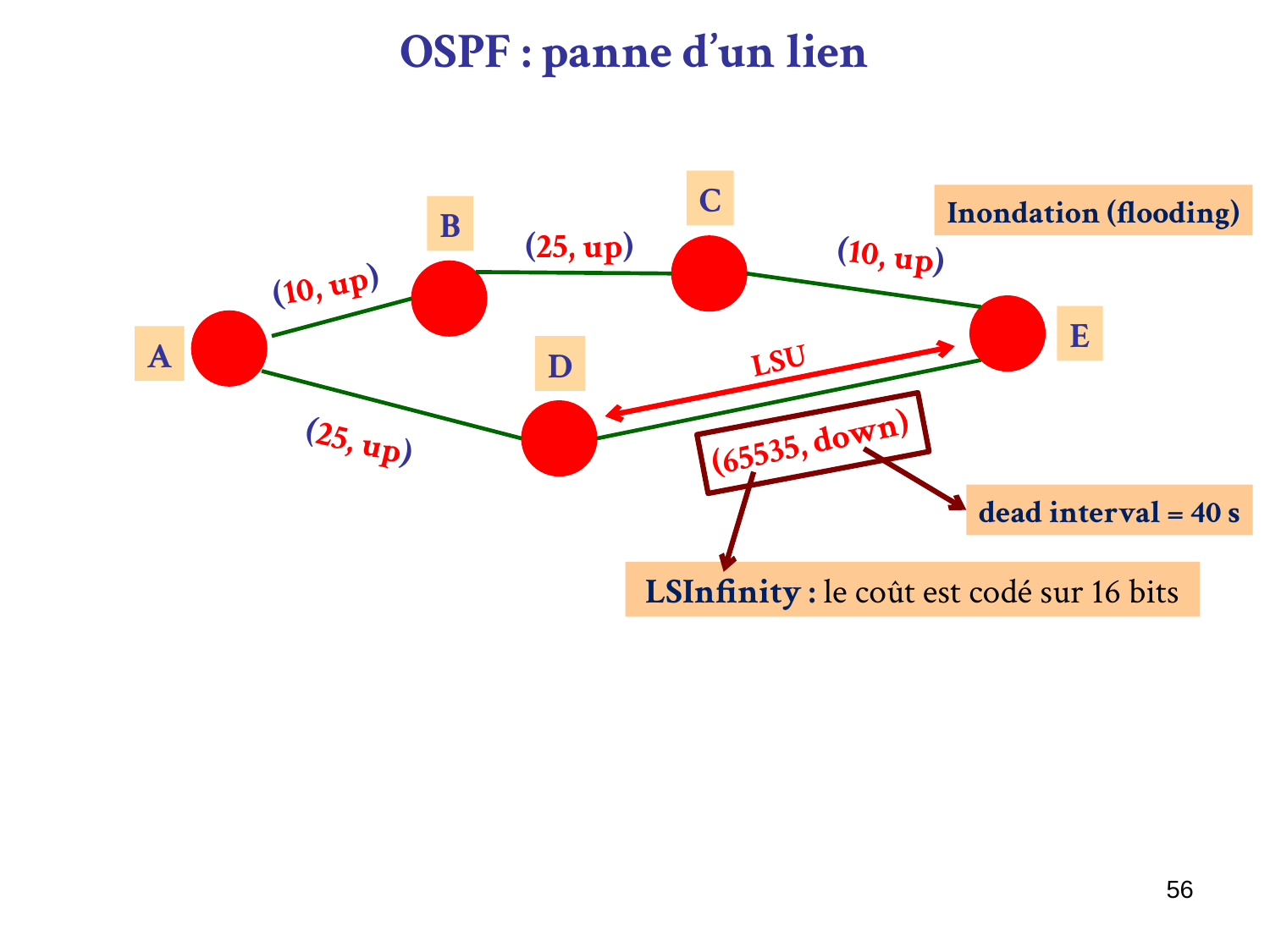

# OSPF : panne d’un lien

C
B
(25, up)

(10, up)

A
D

(25, up)
(65535, down)
(10, up)

E
Inondation (flooding)
LSU

dead interval = 40 s
 LSInfinity : le coût est codé sur 16 bits
56